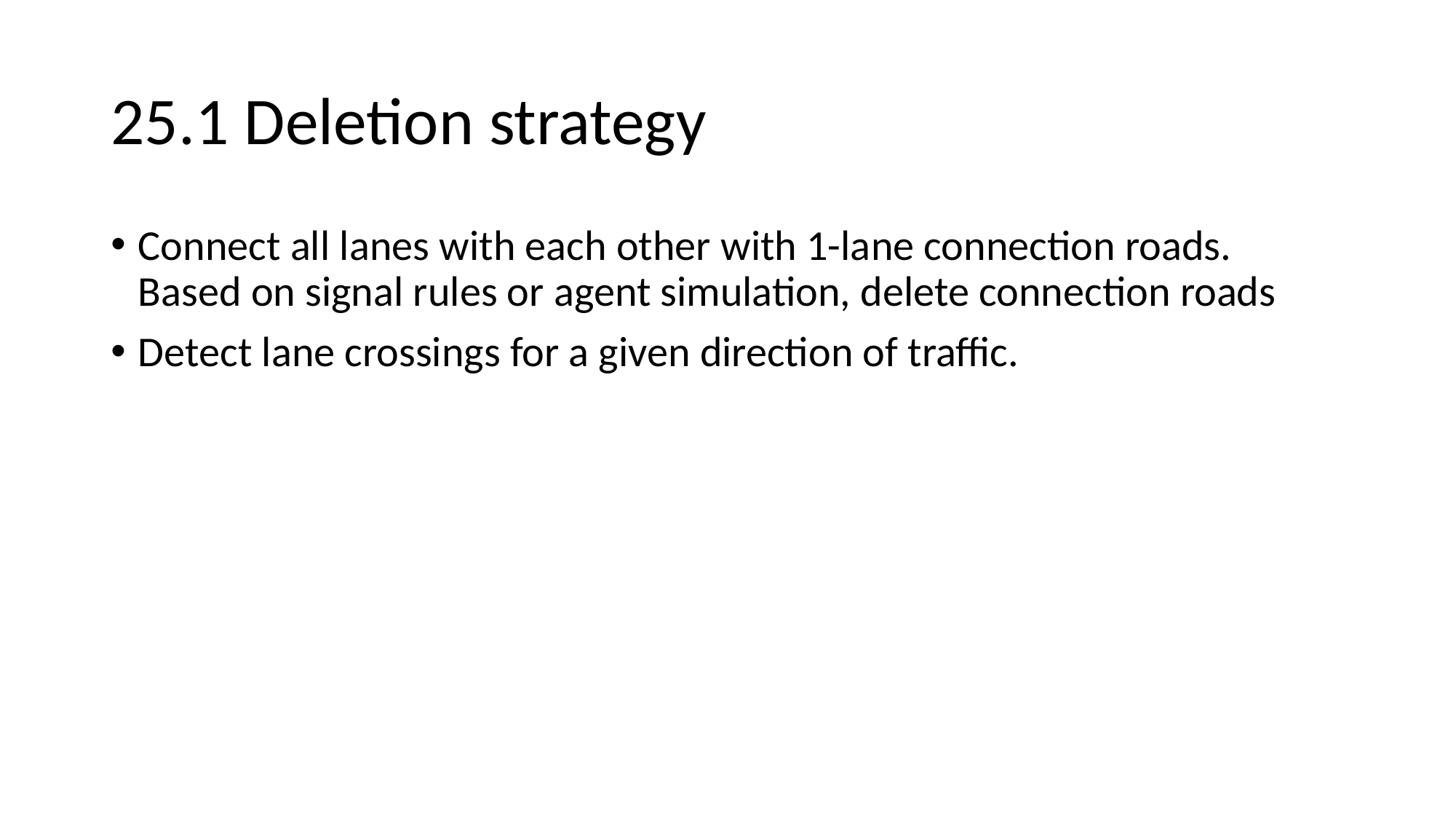

# 25.1 Deletion strategy
Connect all lanes with each other with 1-lane connection roads. Based on signal rules or agent simulation, delete connection roads
Detect lane crossings for a given direction of traffic.